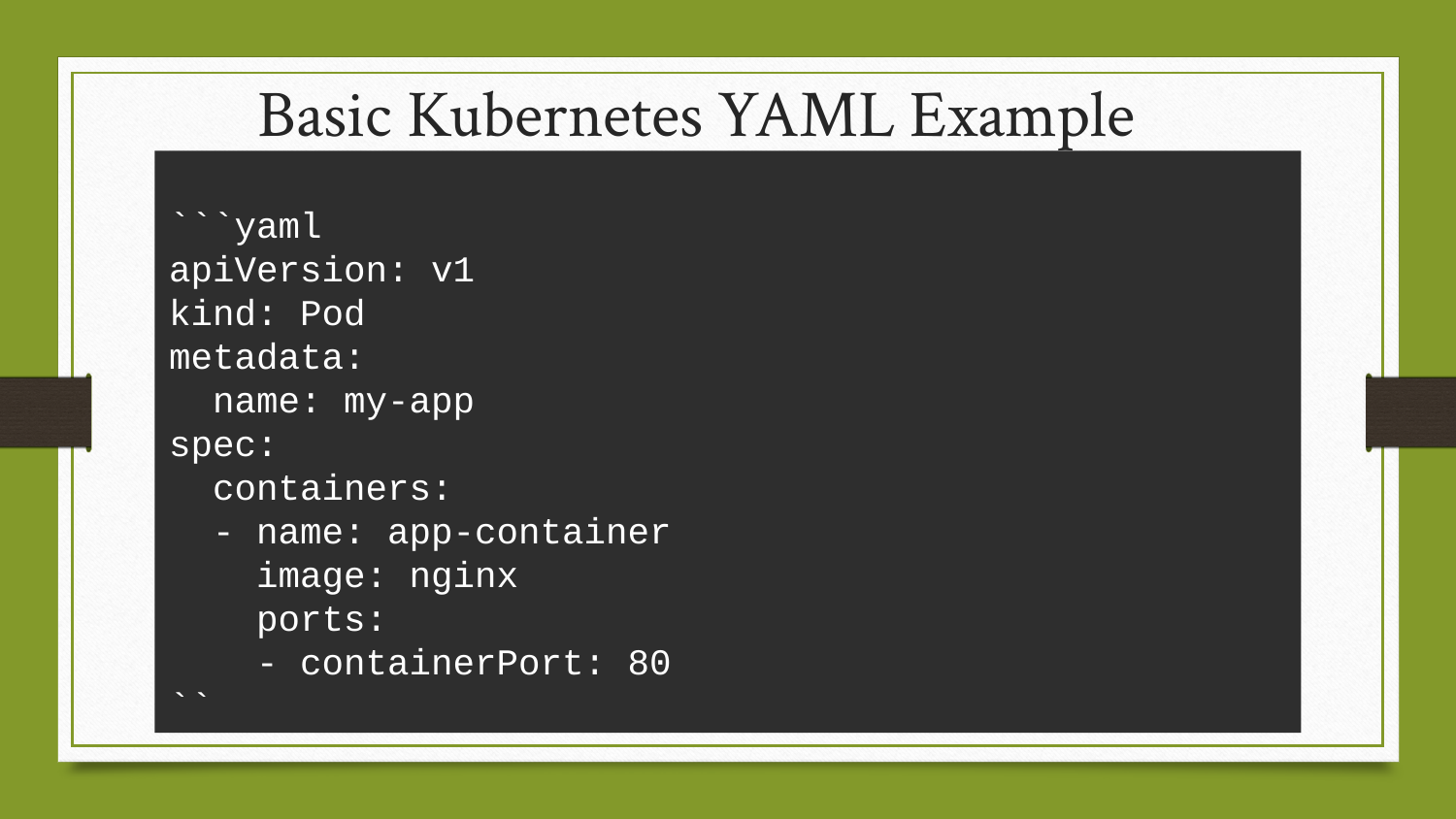

# Basic Kubernetes YAML Example

```yaml
apiVersion: v1
kind: Pod
metadata:
  name: my-app
spec:
  containers:
  - name: app-container
    image: nginx
    ports:
    - containerPort: 80
``